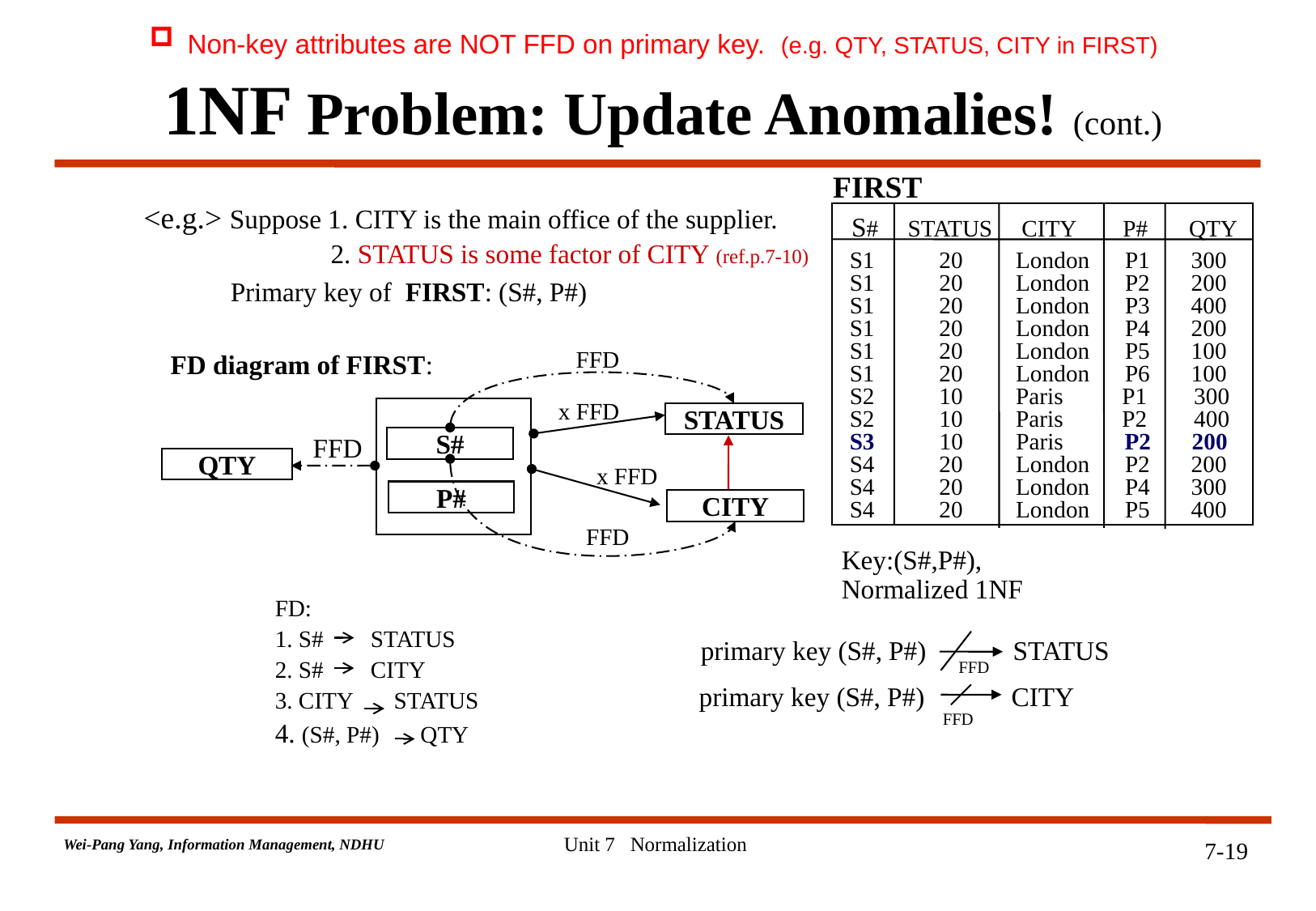

Non-key attributes are NOT FFD on primary key.  (e.g. QTY, STATUS, CITY in FIRST)
# 1NF Problem: Update Anomalies! (cont.)
FIRST
 S#     STATUS     CITY        P#       QTY
 S1           20         London      P1       300
 S1           20         London      P2       200
 S1           20         London      P3       400
 S1           20         London      P4       200
 S1           20         London      P5       100
 S1           20         London      P6       100
 S2           10         Paris          P1        300
 S2           10         Paris          P2        400
 S3           10         Paris                P2       200
 S4           20         London      P2       200
 S4           20         London      P4       300
 S4           20         London      P5       400

Key:(S#,P#),
Normalized 1NF
<e.g.> Suppose 1. CITY is the main office of the supplier.
                            2. STATUS is some factor of CITY (ref.p.7-10)
             Primary key of  FIRST: (S#, P#)
    FD diagram of FIRST:

FFD
x FFD

S#
P#
STATUS

FFD

QTY
x FFD

CITY
FFD
FD:
1. S#        STATUS
2. S#        CITY
3. CITY       STATUS
4. (S#, P#)       QTY
primary key (S#, P#)             STATUS
            primary key (S#, P#)             CITY

   FFD

FFD

Unit 7   Normalization
7-19